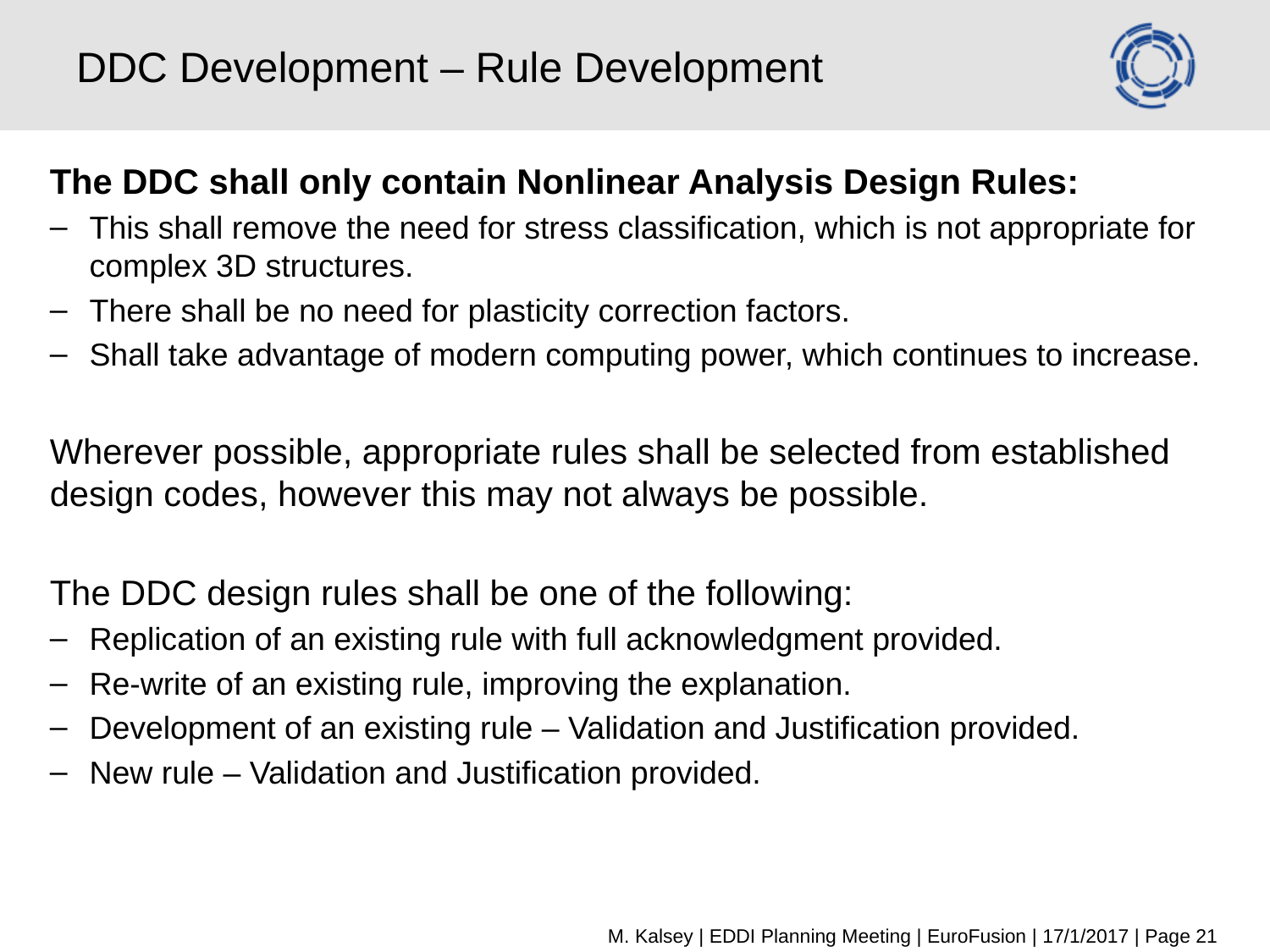

# DDC Development – Rule Development
The DDC shall only contain Nonlinear Analysis Design Rules:
This shall remove the need for stress classification, which is not appropriate for complex 3D structures.
There shall be no need for plasticity correction factors.
Shall take advantage of modern computing power, which continues to increase.

Wherever possible, appropriate rules shall be selected from established design codes, however this may not always be possible.

The DDC design rules shall be one of the following:
Replication of an existing rule with full acknowledgment provided.
Re-write of an existing rule, improving the explanation.
Development of an existing rule – Validation and Justification provided.
New rule – Validation and Justification provided.
M. Kalsey | EDDI Planning Meeting | EuroFusion | 17/1/2017 | Page ‹#›
M. Kalsey | EDDI Planning Meeting | EuroFusion | 17/1/2017 | Page 21